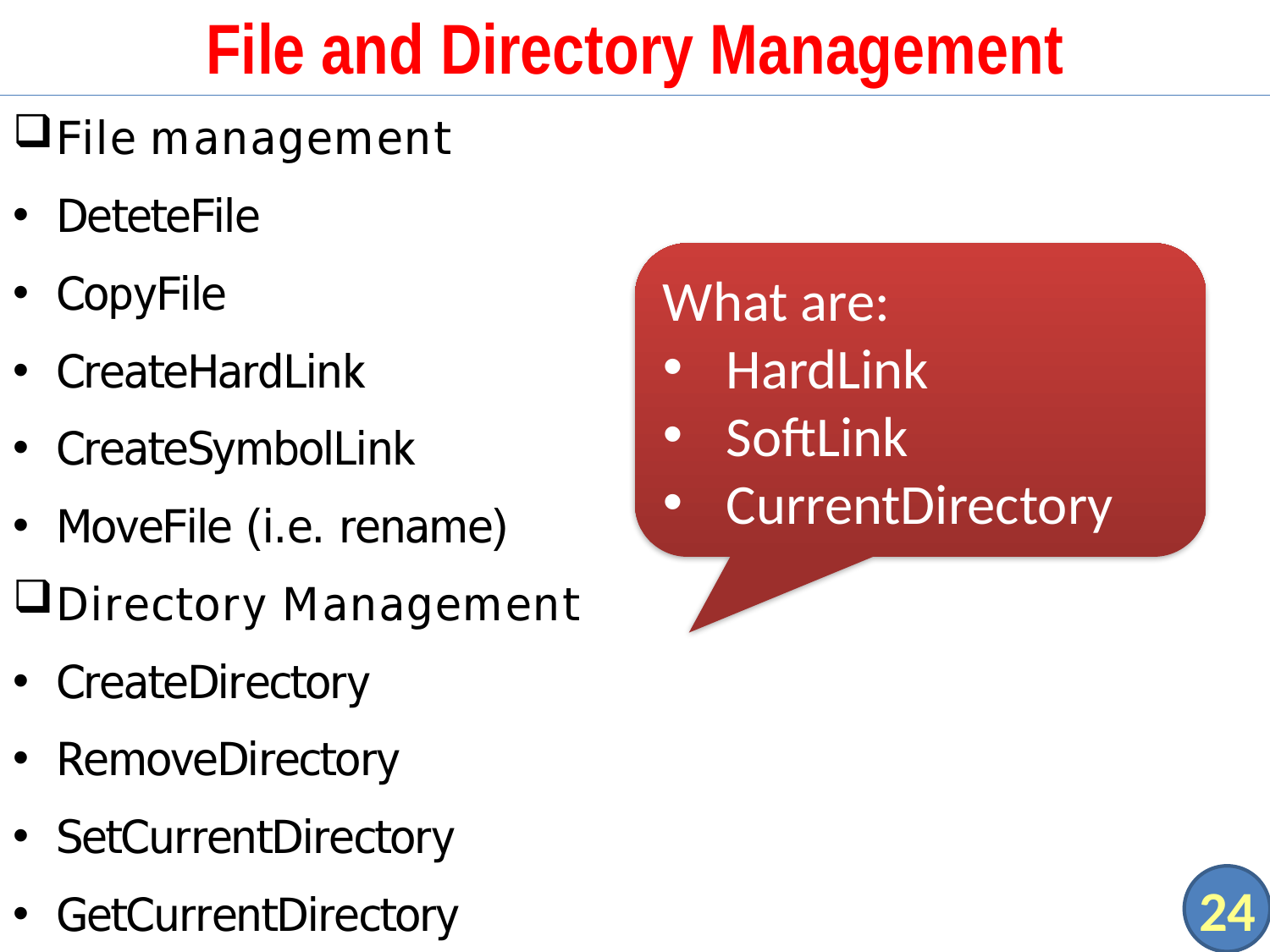

# File and Directory Management
File management
DeteteFile
CopyFile
CreateHardLink
CreateSymbolLink
MoveFile (i.e. rename)
Directory Management
CreateDirectory
RemoveDirectory
SetCurrentDirectory
GetCurrentDirectory
What are:
HardLink
SoftLink
CurrentDirectory
24